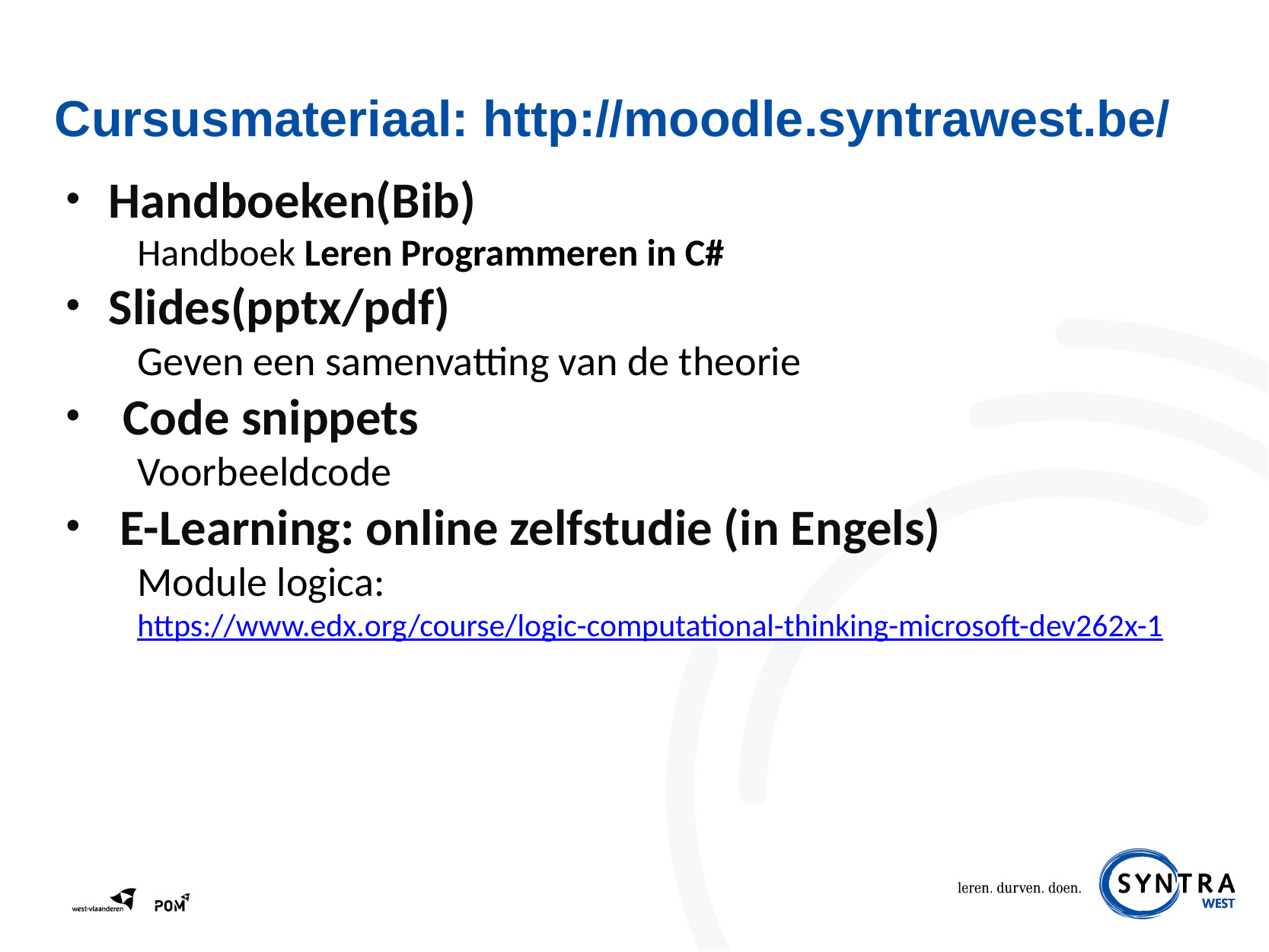

# Cursusmateriaal: http://moodle.syntrawest.be/
Handboeken(Bib)
Handboek Leren Programmeren in C#
Slides(pptx/pdf)
Geven een samenvatting van de theorie
Code snippets
Voorbeeldcode
 E-Learning: online zelfstudie (in Engels)
Module logica:
https://www.edx.org/course/logic-computational-thinking-microsoft-dev262x-1